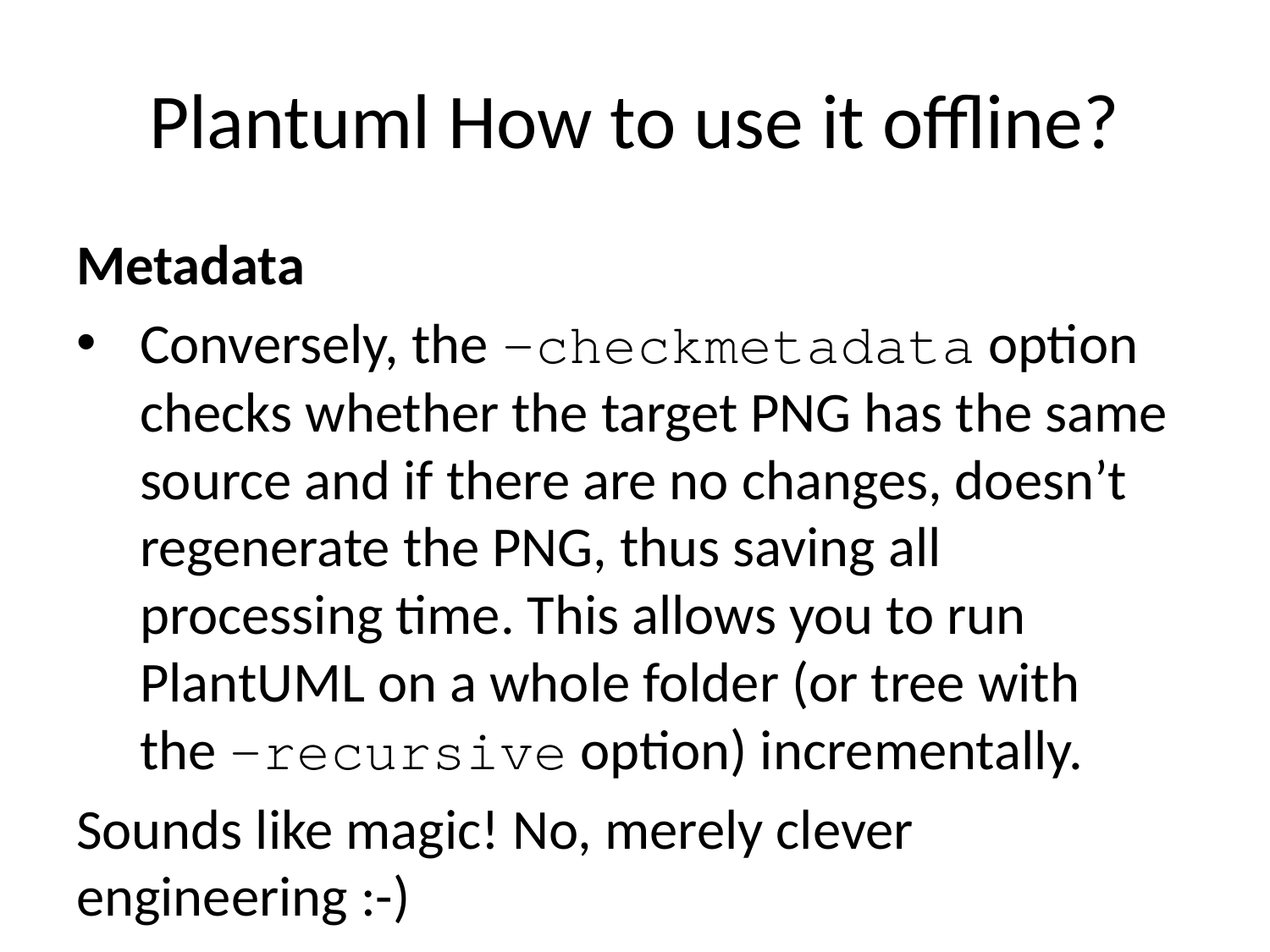

# Plantuml How to use it offline?
Metadata
Conversely, the -checkmetadata option checks whether the target PNG has the same source and if there are no changes, doesn’t regenerate the PNG, thus saving all processing time. This allows you to run PlantUML on a whole folder (or tree with the -recursive option) incrementally.
Sounds like magic! No, merely clever engineering :-)
Example:
  java -jar plantuml.jar -metadata diagram.png > diagram.puml
Unfortunately this option works only with local files. It doesn’t work with -pipe so you cannot fetch a URL with eg curl and feed the PNG to PlantUML.
However, the Plantuml server has a similar feature, where it can get a PNG from a URL and extract its metadata.